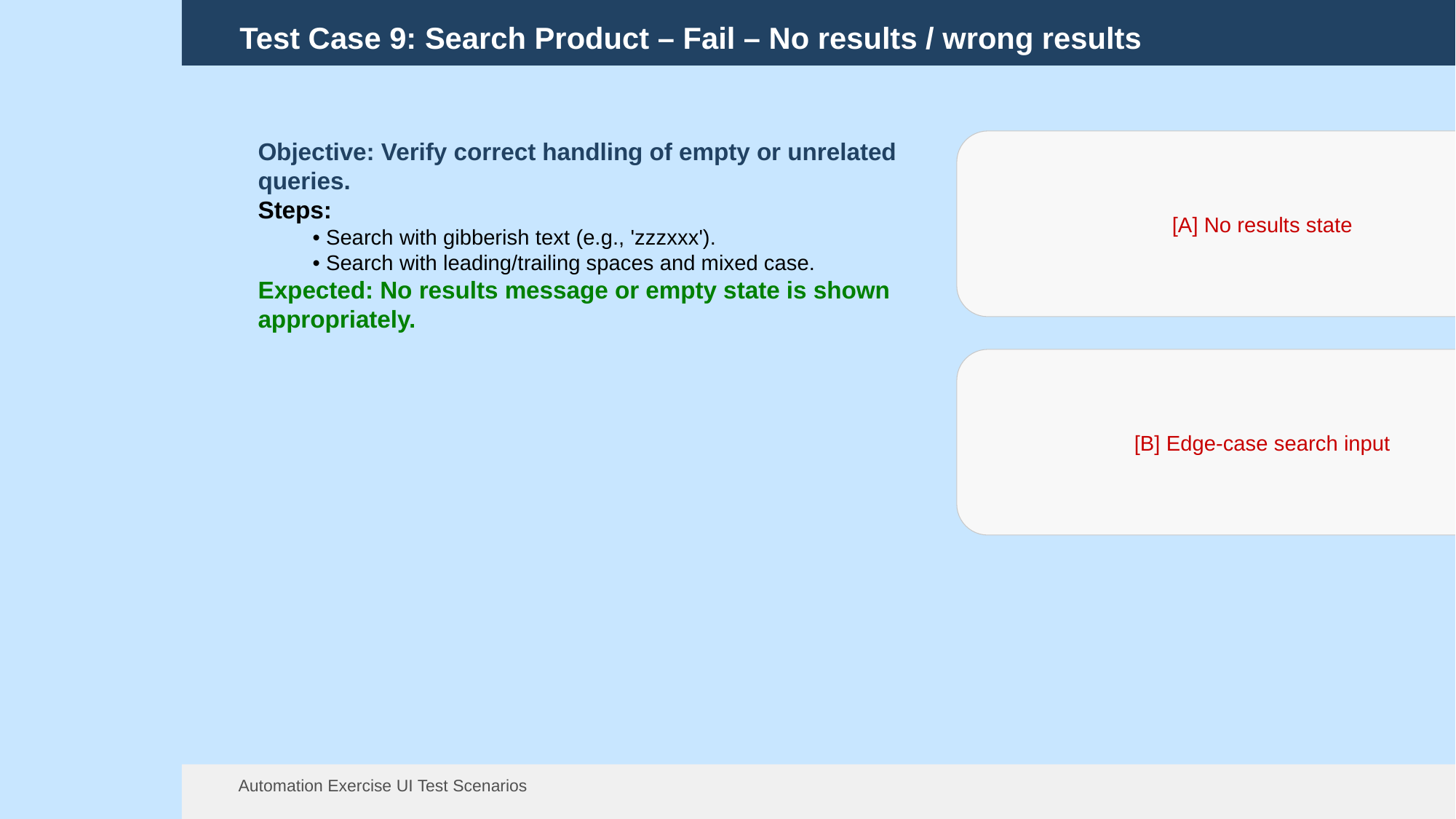

Test Case 9: Search Product – Fail – No results / wrong results
Objective: Verify correct handling of empty or unrelated queries.
Steps:
• Search with gibberish text (e.g., 'zzzxxx').
• Search with leading/trailing spaces and mixed case.
Expected: No results message or empty state is shown appropriately.
[A] No results state
[B] Edge-case search input

Automation Exercise UI Test Scenarios
13 Aug 2025